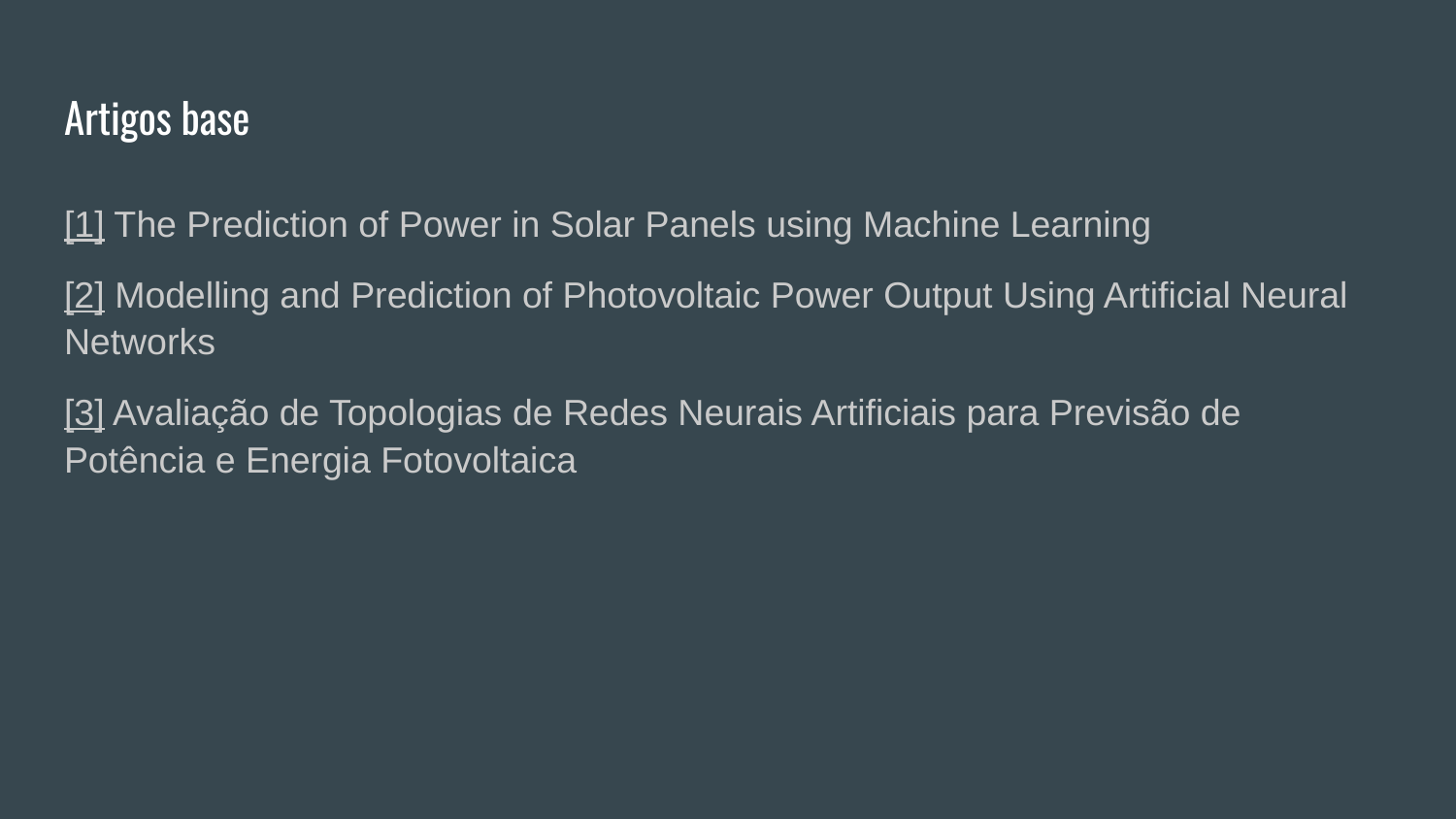

# Artigos base
[1] The Prediction of Power in Solar Panels using Machine Learning
[2] Modelling and Prediction of Photovoltaic Power Output Using Artificial Neural Networks
[3] Avaliação de Topologias de Redes Neurais Artificiais para Previsão de Potência e Energia Fotovoltaica